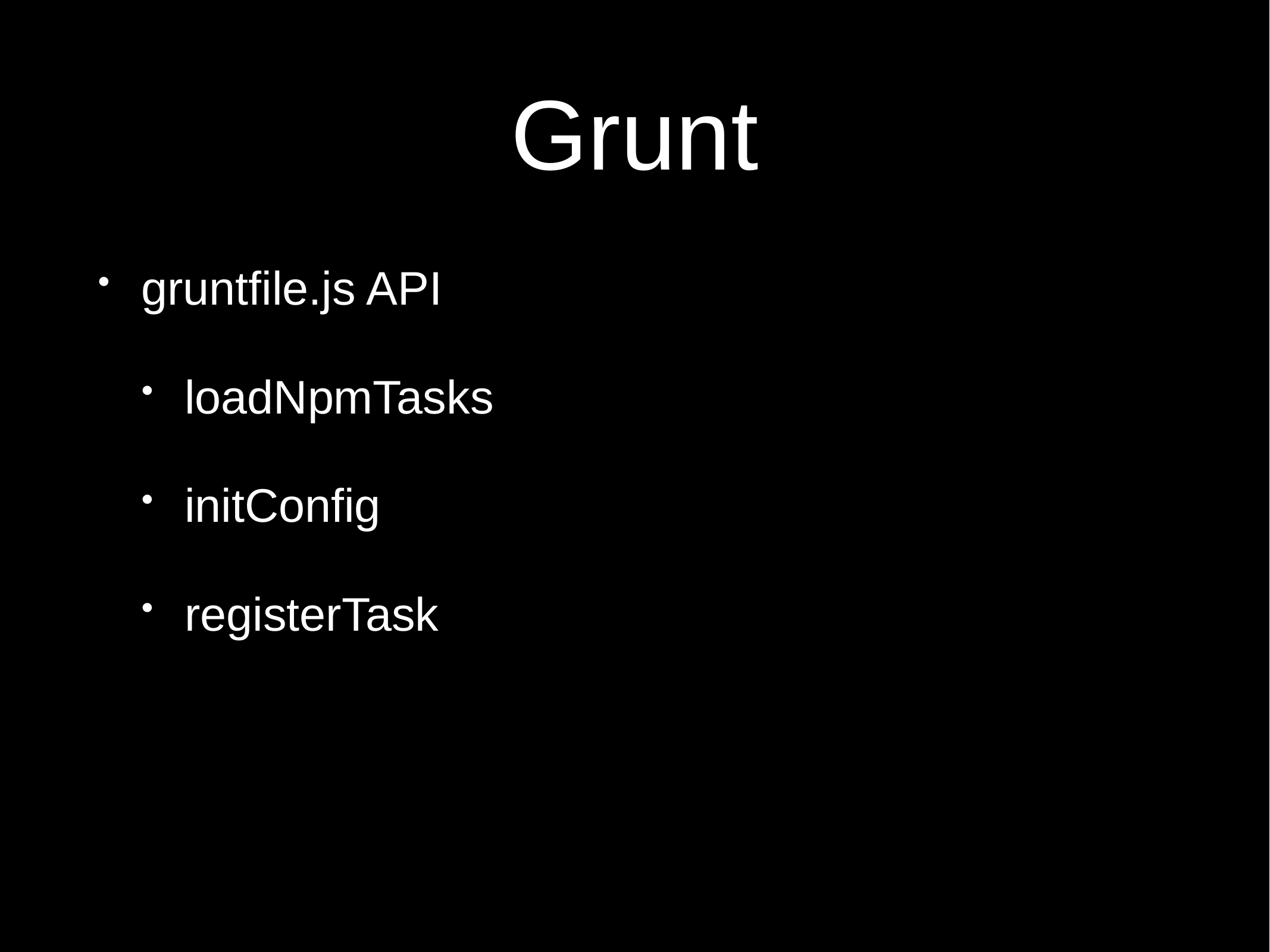

# Grunt
gruntfile.js API
loadNpmTasks
initConfig
registerTask